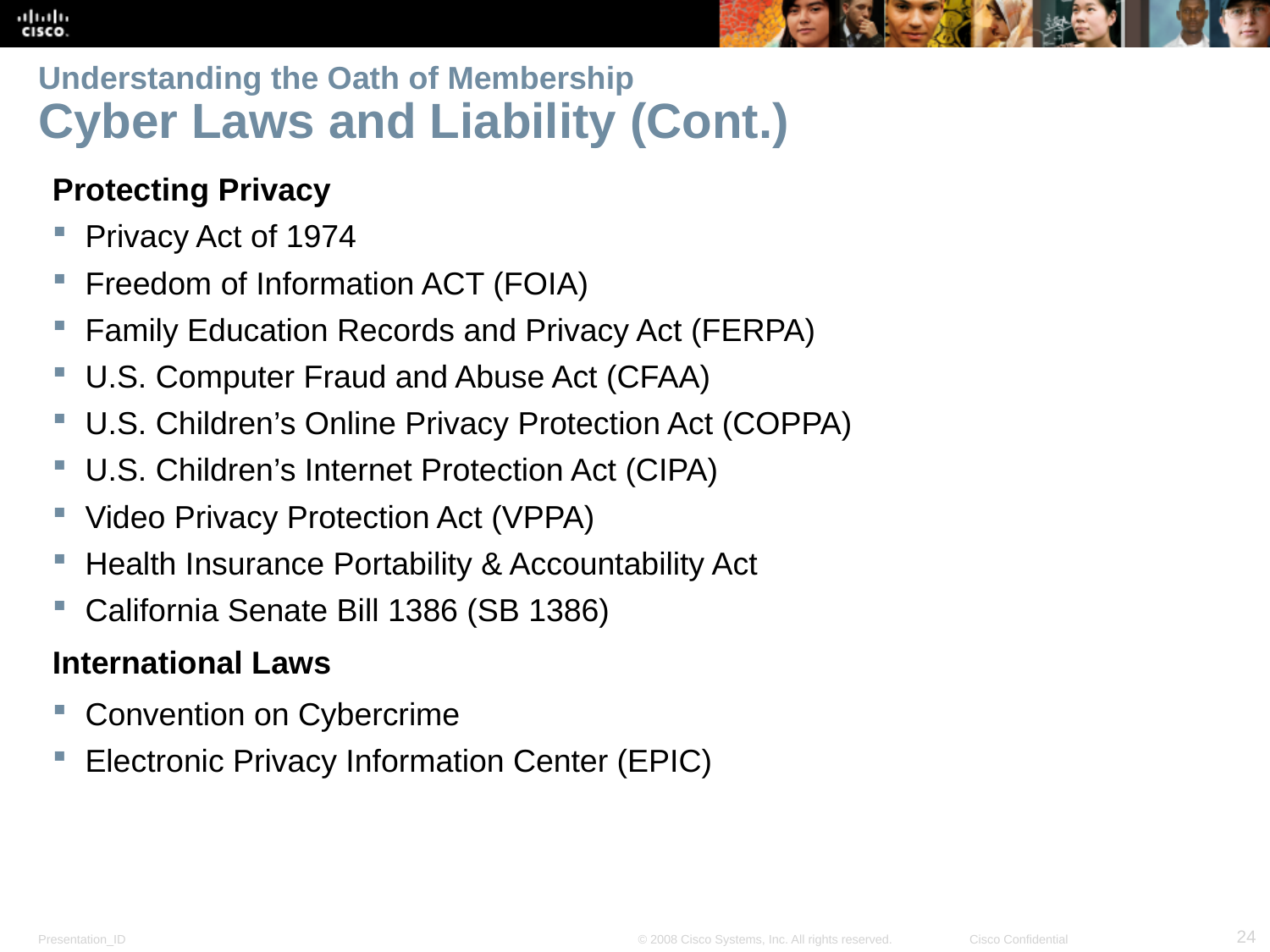

# Understanding the Oath of Membership Cyber Laws and Liability (Cont.)
Protecting Privacy
Privacy Act of 1974
Freedom of Information ACT (FOIA)
Family Education Records and Privacy Act (FERPA)
U.S. Computer Fraud and Abuse Act (CFAA)
U.S. Children’s Online Privacy Protection Act (COPPA)
U.S. Children’s Internet Protection Act (CIPA)
Video Privacy Protection Act (VPPA)
Health Insurance Portability & Accountability Act
California Senate Bill 1386 (SB 1386)
International Laws
Convention on Cybercrime
Electronic Privacy Information Center (EPIC)